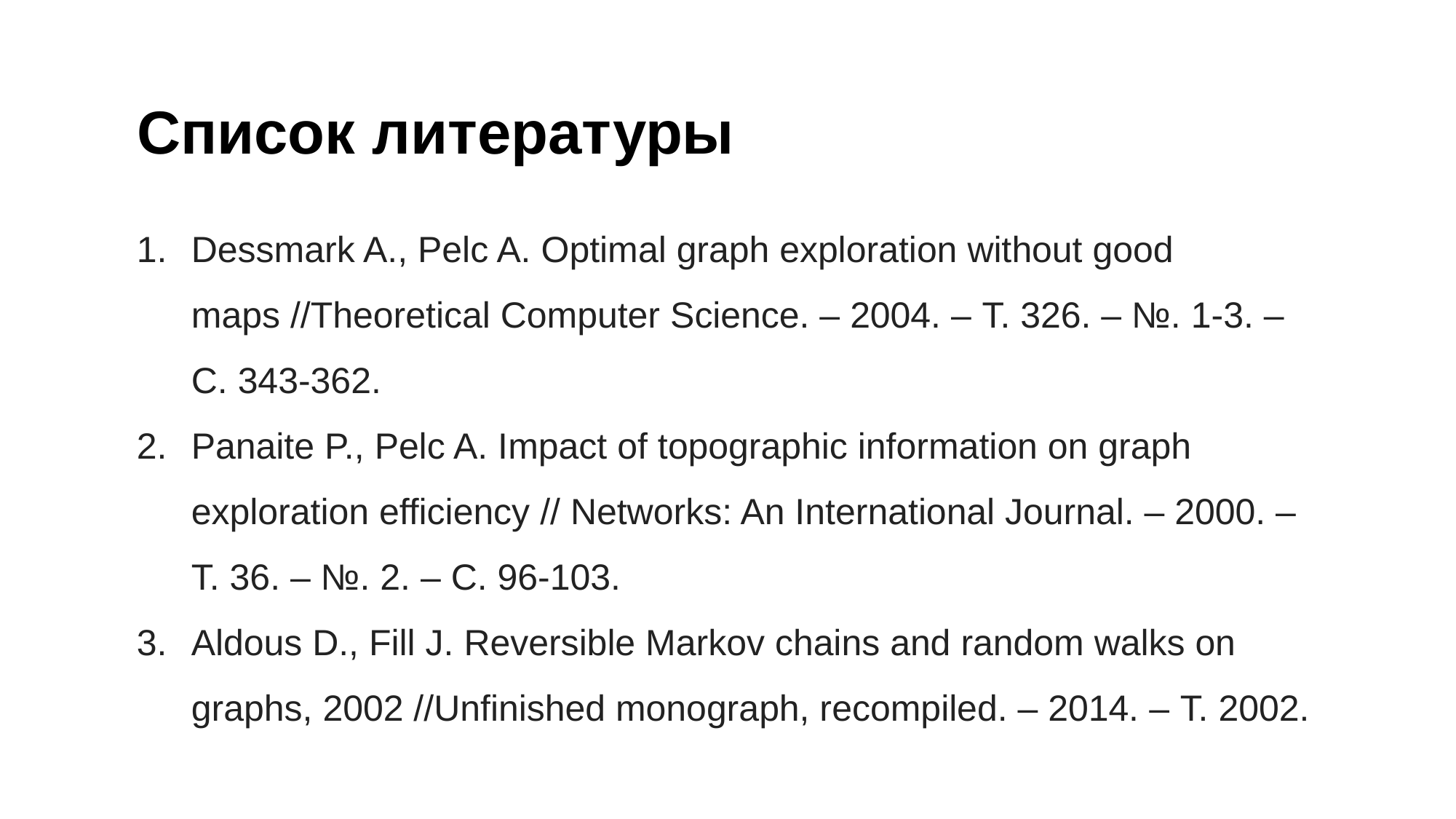

# Список литературы
Dessmark A., Pelc A. Optimal graph exploration without good maps //Theoretical Computer Science. – 2004. – Т. 326. – №. 1-3. – С. 343-362.
Panaite P., Pelc A. Impact of topographic information on graph exploration efficiency // Networks: An International Journal. – 2000. – Т. 36. – №. 2. – С. 96-103.
Aldous D., Fill J. Reversible Markov chains and random walks on graphs, 2002 //Unfinished monograph, recompiled. – 2014. – Т. 2002.